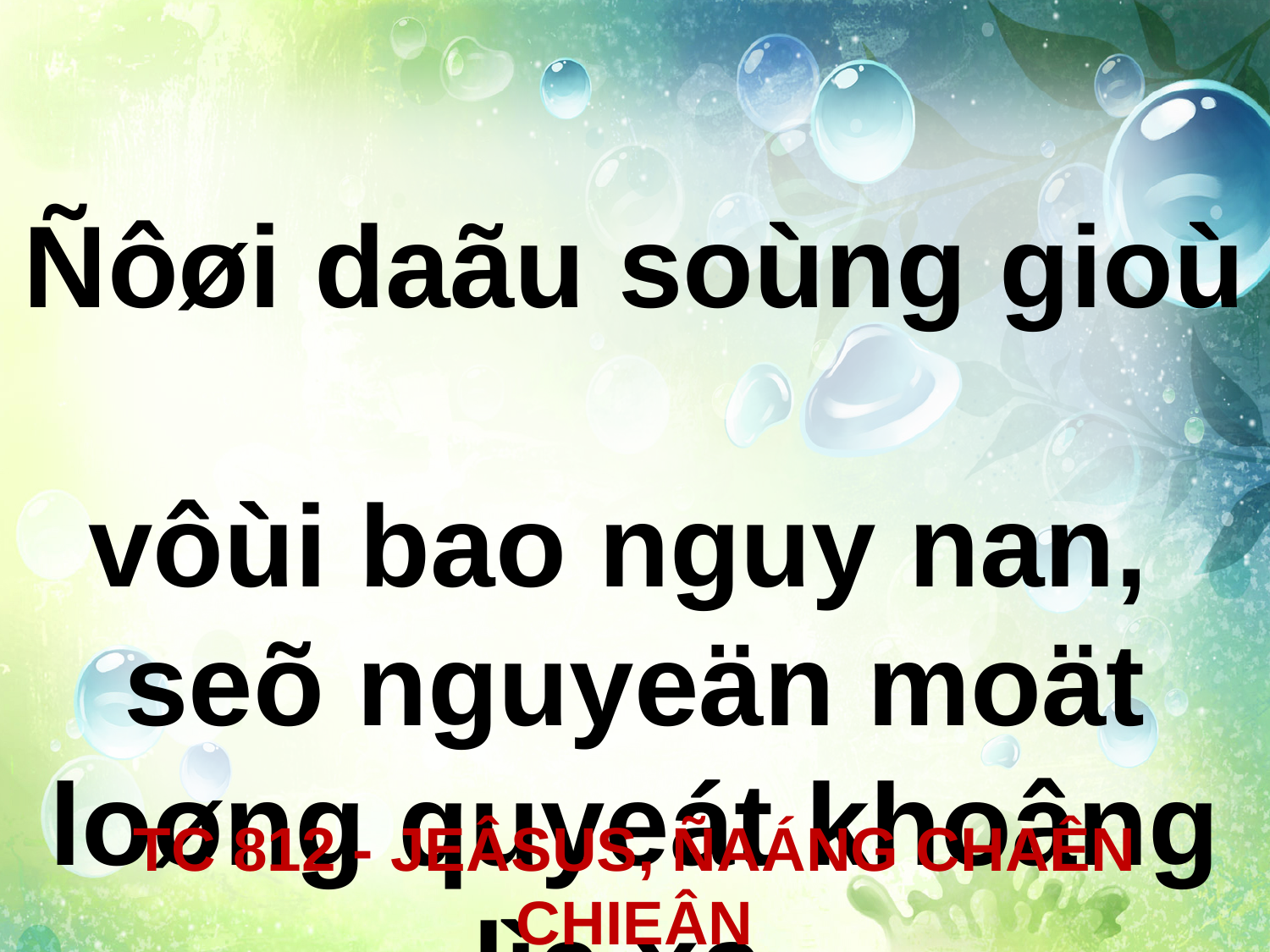

Ñôøi daãu soùng gioù
vôùi bao nguy nan,
seõ nguyeän moät loøng quyeát khoâng lìa xa.
TC 812 - JEÂSUS, ÑAÁNG CHAÊN CHIEÂN